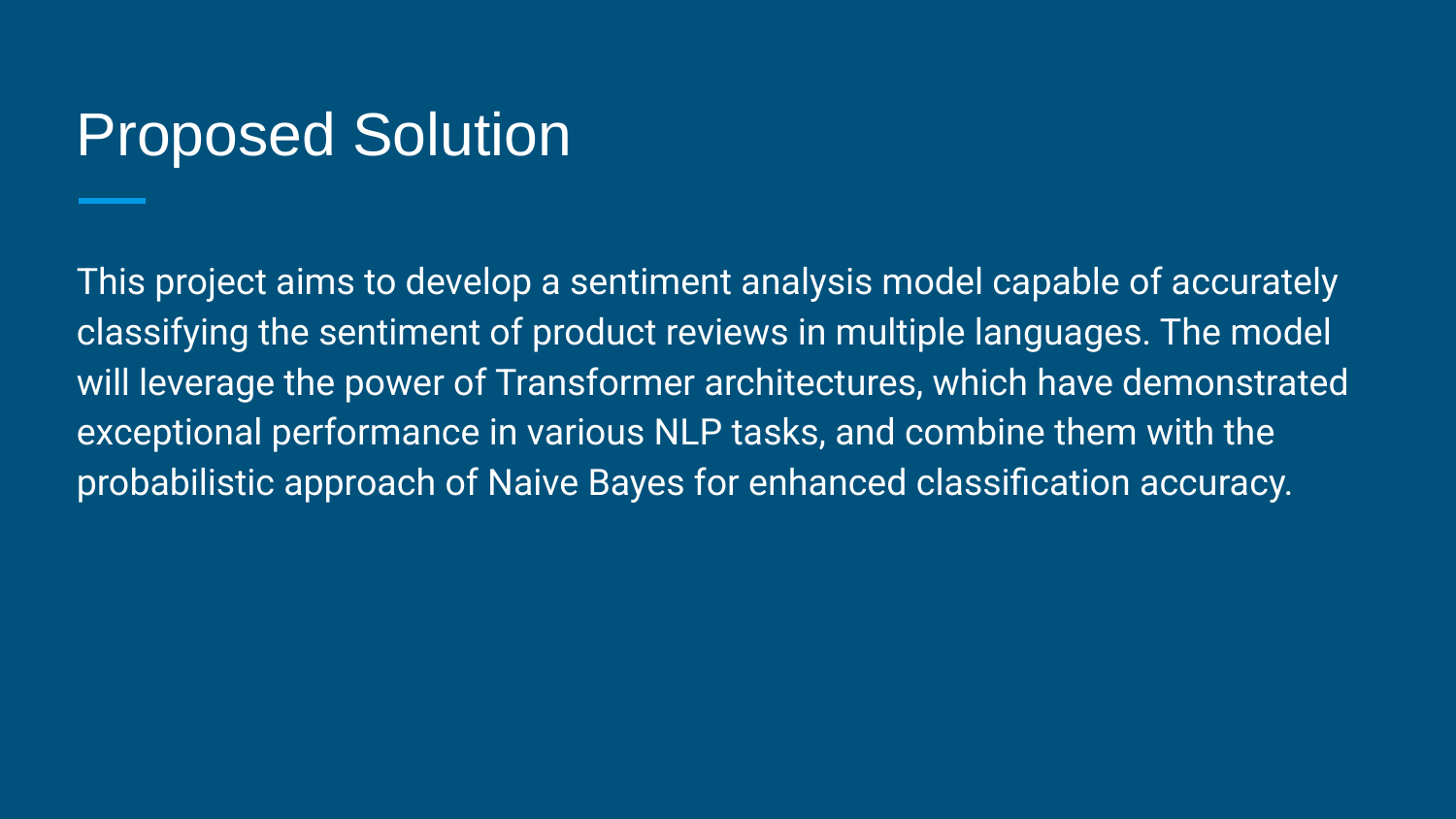

# Proposed Solution
This project aims to develop a sentiment analysis model capable of accurately classifying the sentiment of product reviews in multiple languages. The model will leverage the power of Transformer architectures, which have demonstrated exceptional performance in various NLP tasks, and combine them with the probabilistic approach of Naive Bayes for enhanced classification accuracy.